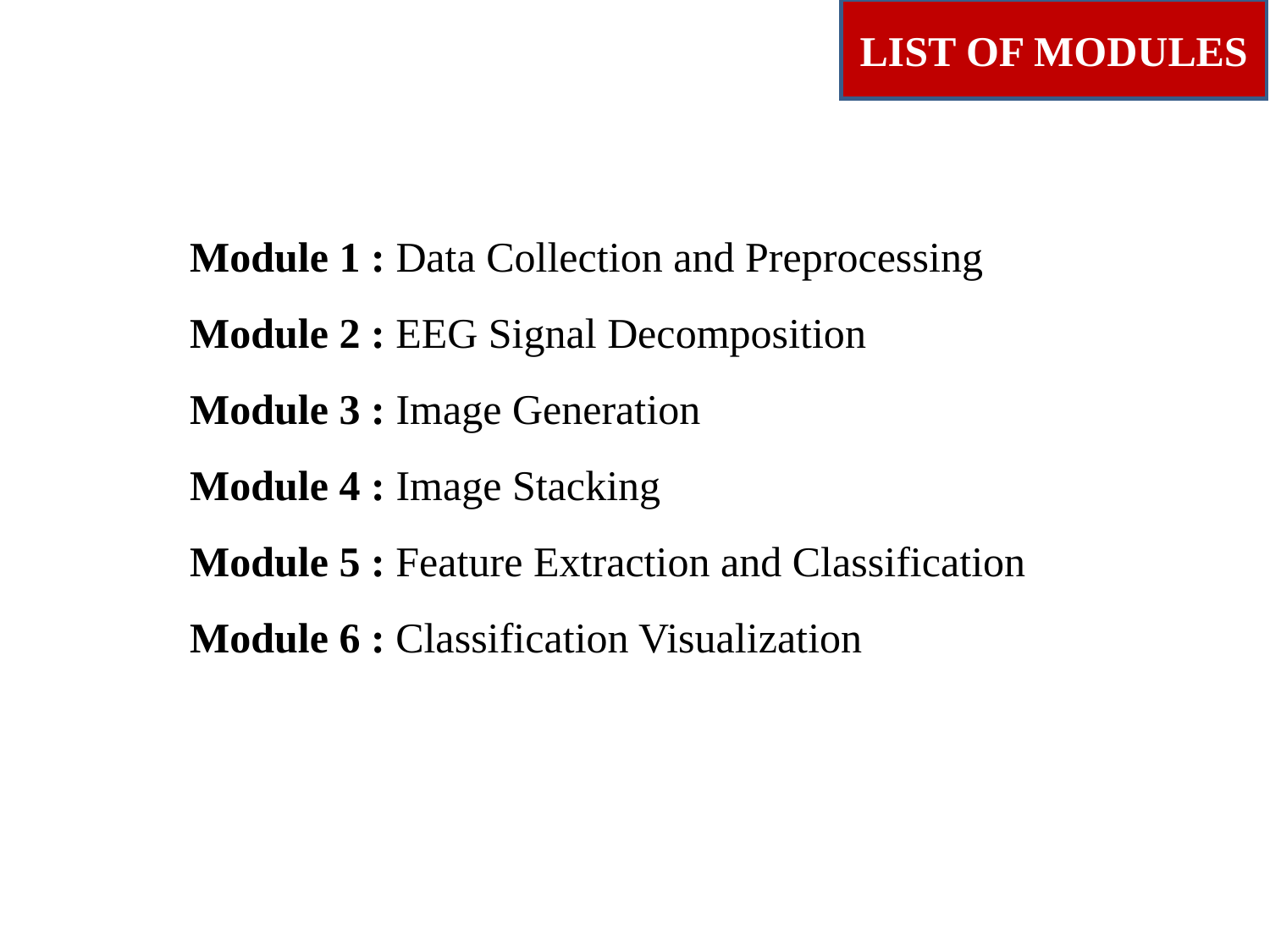

LIST OF MODULES
Module 1 : Data Collection and Preprocessing
Module 2 : EEG Signal Decomposition
Module 3 : Image Generation
Module 4 : Image Stacking
Module 5 : Feature Extraction and Classification
Module 6 : Classification Visualization